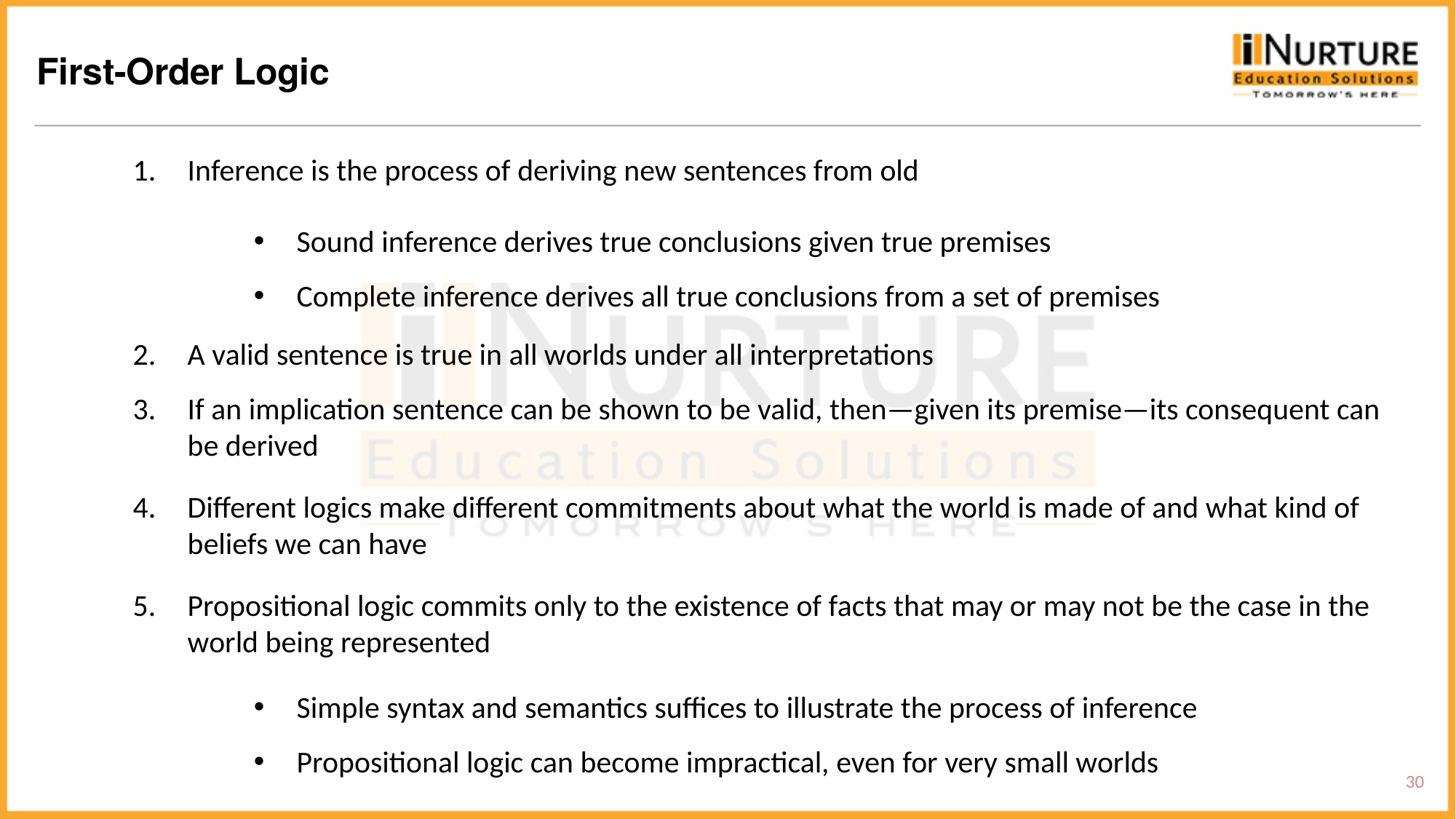

First-Order Logic
Inference is the process of deriving new sentences from old

Sound inference derives true conclusions given true premises
Complete inference derives all true conclusions from a set of premises

A valid sentence is true in all worlds under all interpretations

If an implication sentence can be shown to be valid, then—given its premise—its consequent can be derived

Different logics make different commitments about what the world is made of and what kind of beliefs we can have

Propositional logic commits only to the existence of facts that may or may not be the case in the world being represented

Simple syntax and semantics suffices to illustrate the process of inference
Propositional logic can become impractical, even for very small worlds

30